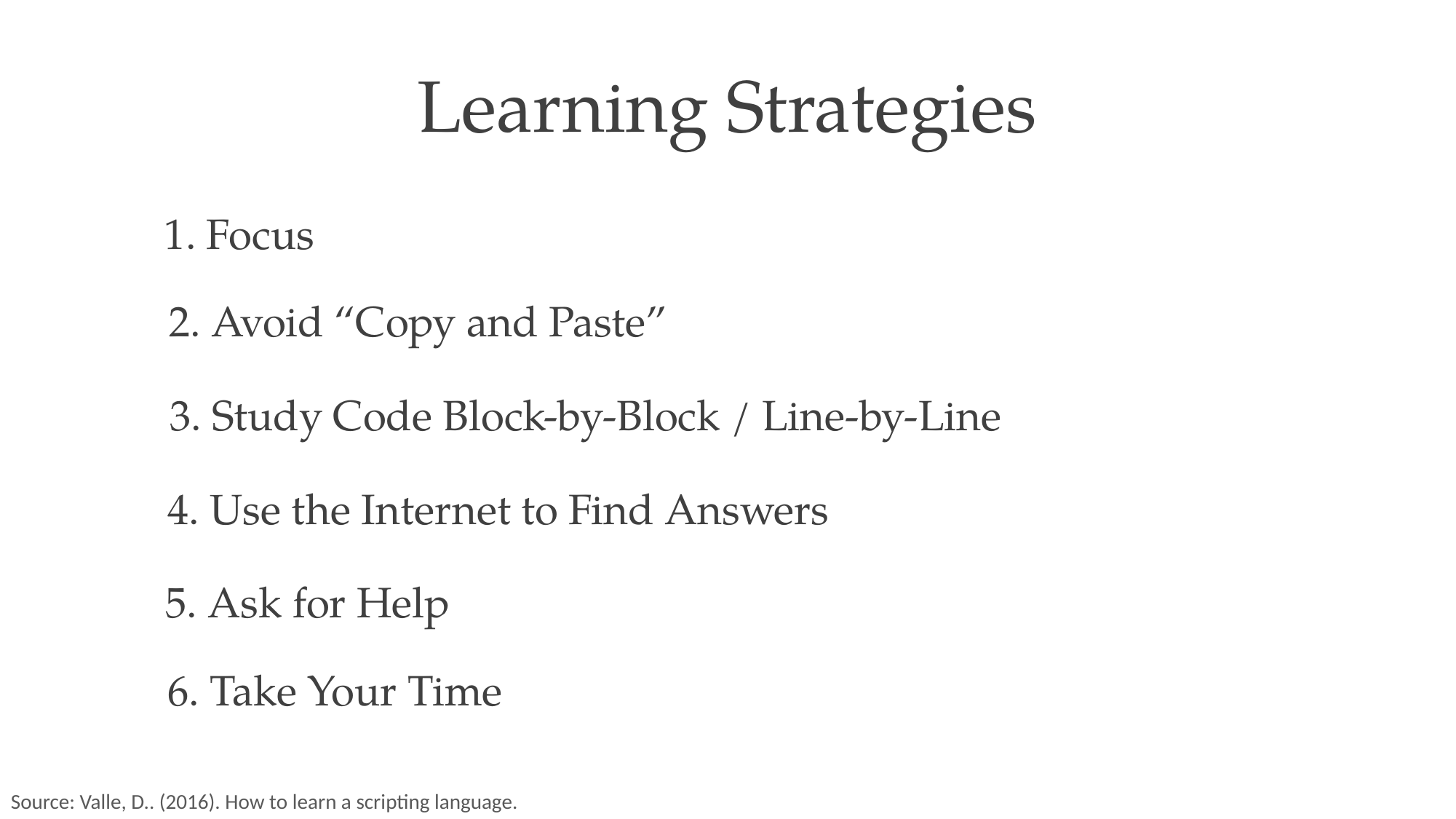

# Learning Strategies
1. Focus
2. Avoid “Copy and Paste”
3. Study Code Block-by-Block / Line-by-Line
4. Use the Internet to Find Answers
5. Ask for Help
6. Take Your Time
Source: Valle, D.. (2016). How to learn a scripting language.